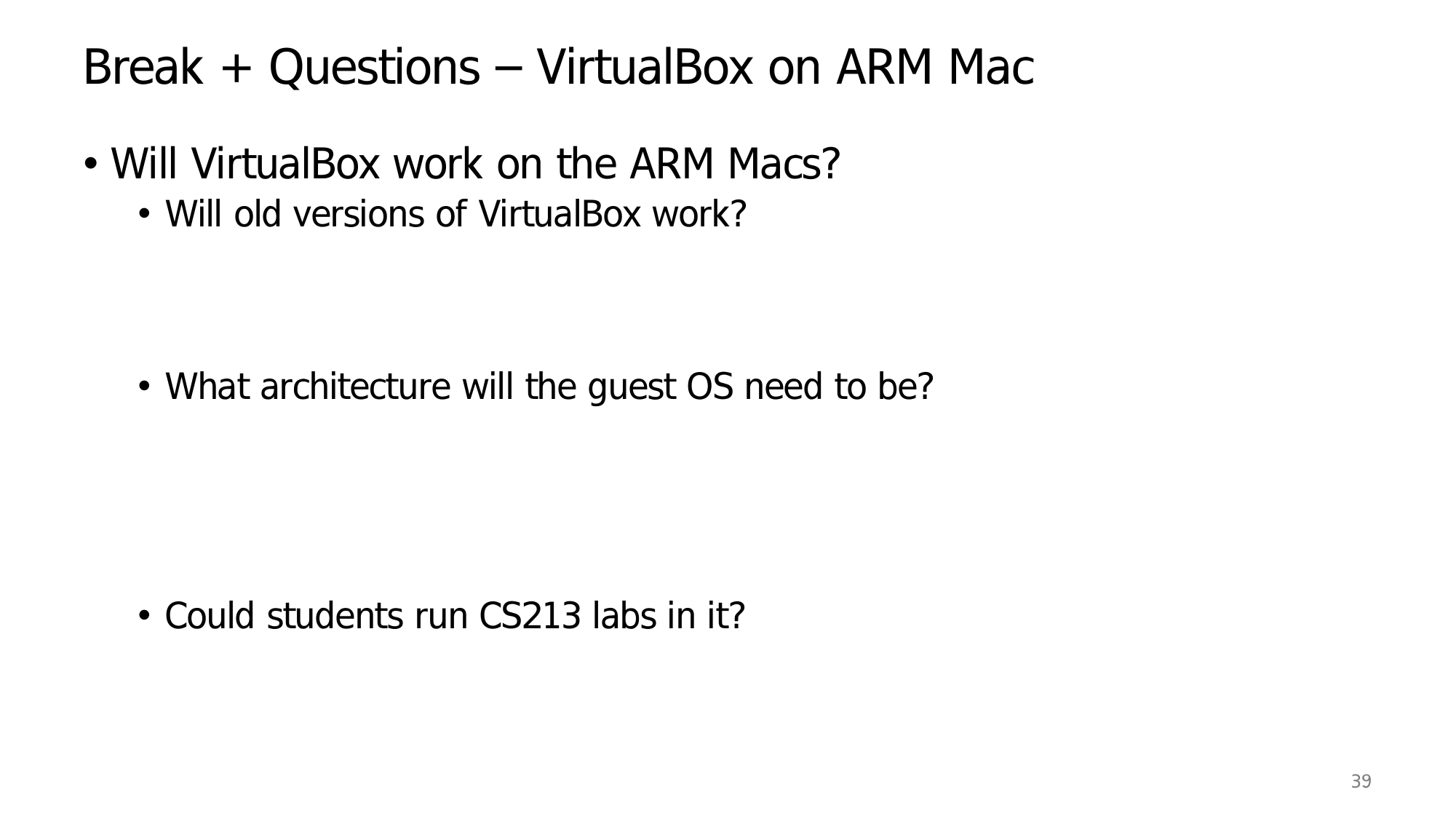

# Break + Questions – VirtualBox on ARM Mac
Will VirtualBox work on the ARM Macs?
Will old versions of VirtualBox work?

What architecture will the guest OS need to be?

Could students run CS213 labs in it?
39